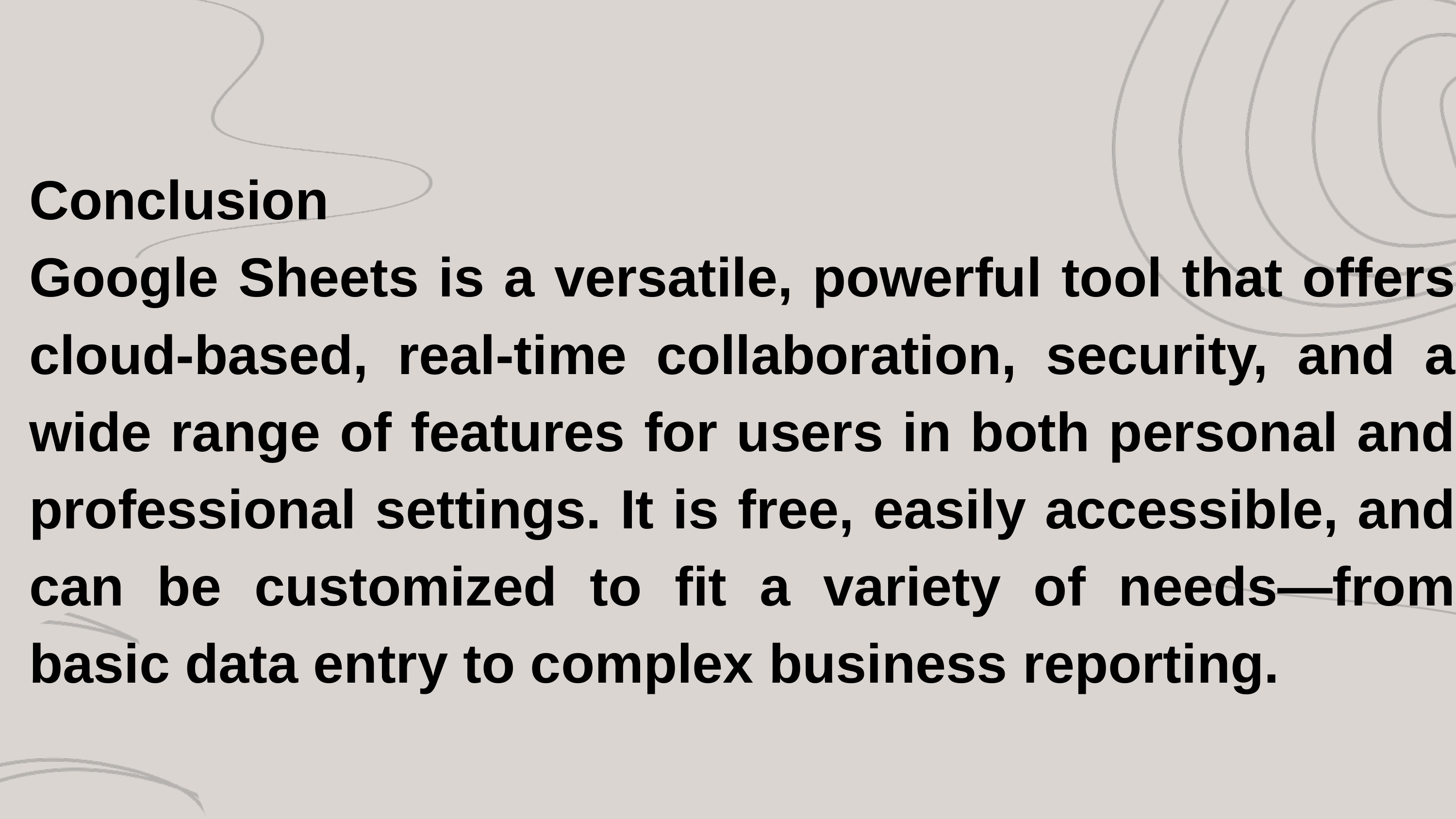

Conclusion
Google Sheets is a versatile, powerful tool that offers cloud-based, real-time collaboration, security, and a wide range of features for users in both personal and professional settings. It is free, easily accessible, and can be customized to fit a variety of needs—from basic data entry to complex business reporting.